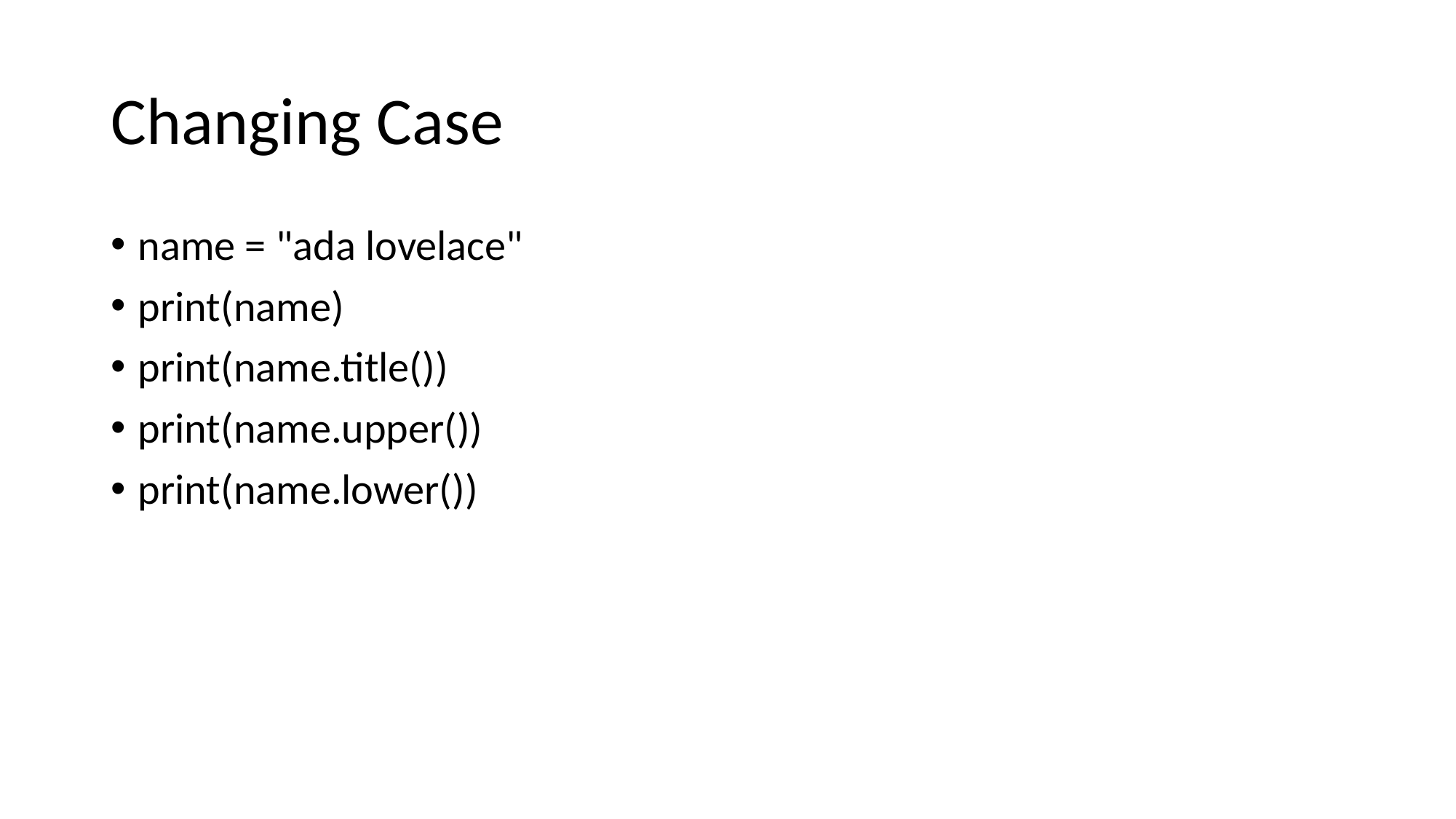

# Changing Case
name = "ada lovelace"
print(name)
print(name.title())
print(name.upper())
print(name.lower())